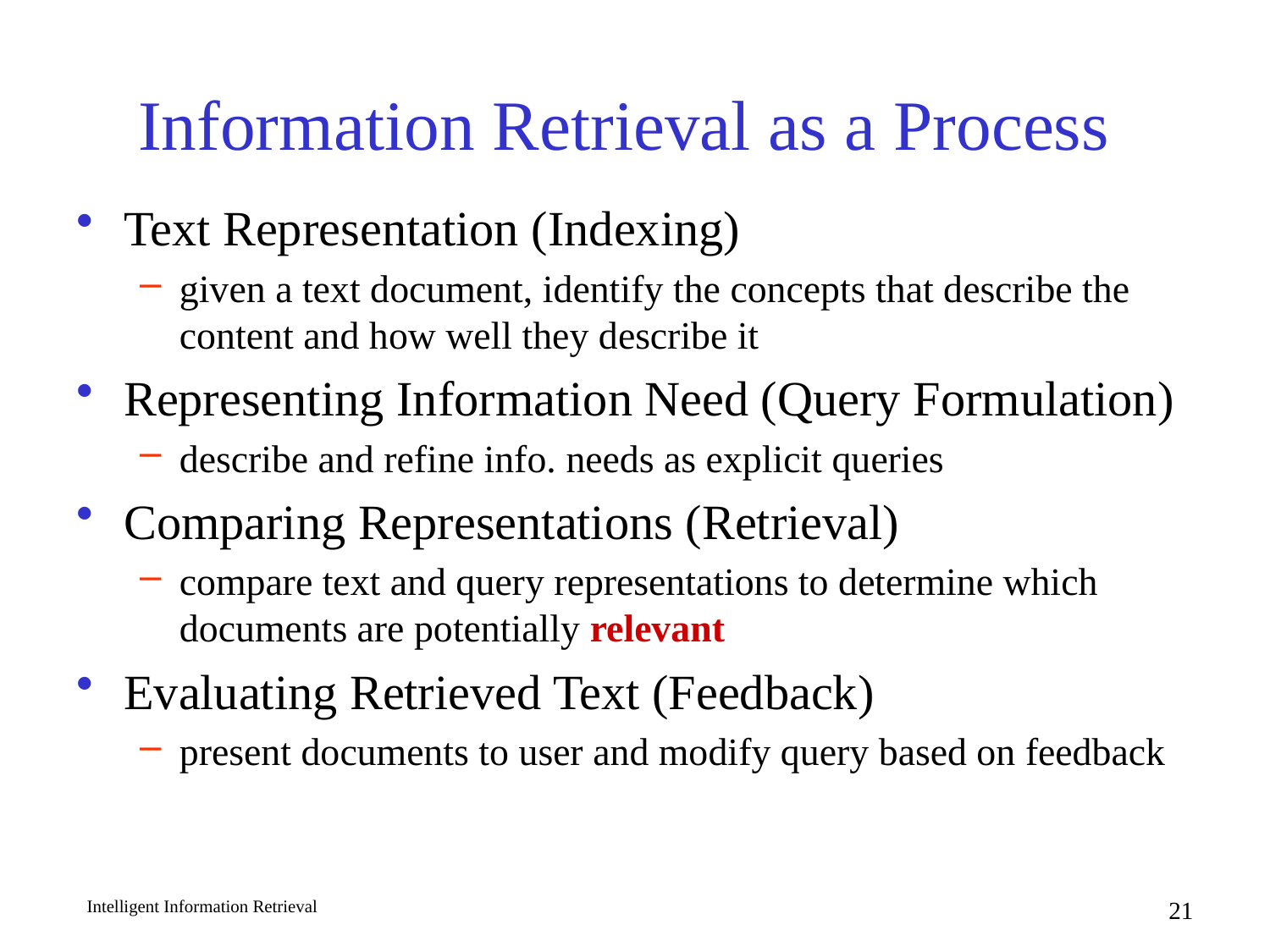

# Information Retrieval as a Process
Text Representation (Indexing)
given a text document, identify the concepts that describe the content and how well they describe it
Representing Information Need (Query Formulation)
describe and refine info. needs as explicit queries
Comparing Representations (Retrieval)
compare text and query representations to determine which documents are potentially relevant
Evaluating Retrieved Text (Feedback)
present documents to user and modify query based on feedback
Intelligent Information Retrieval
21